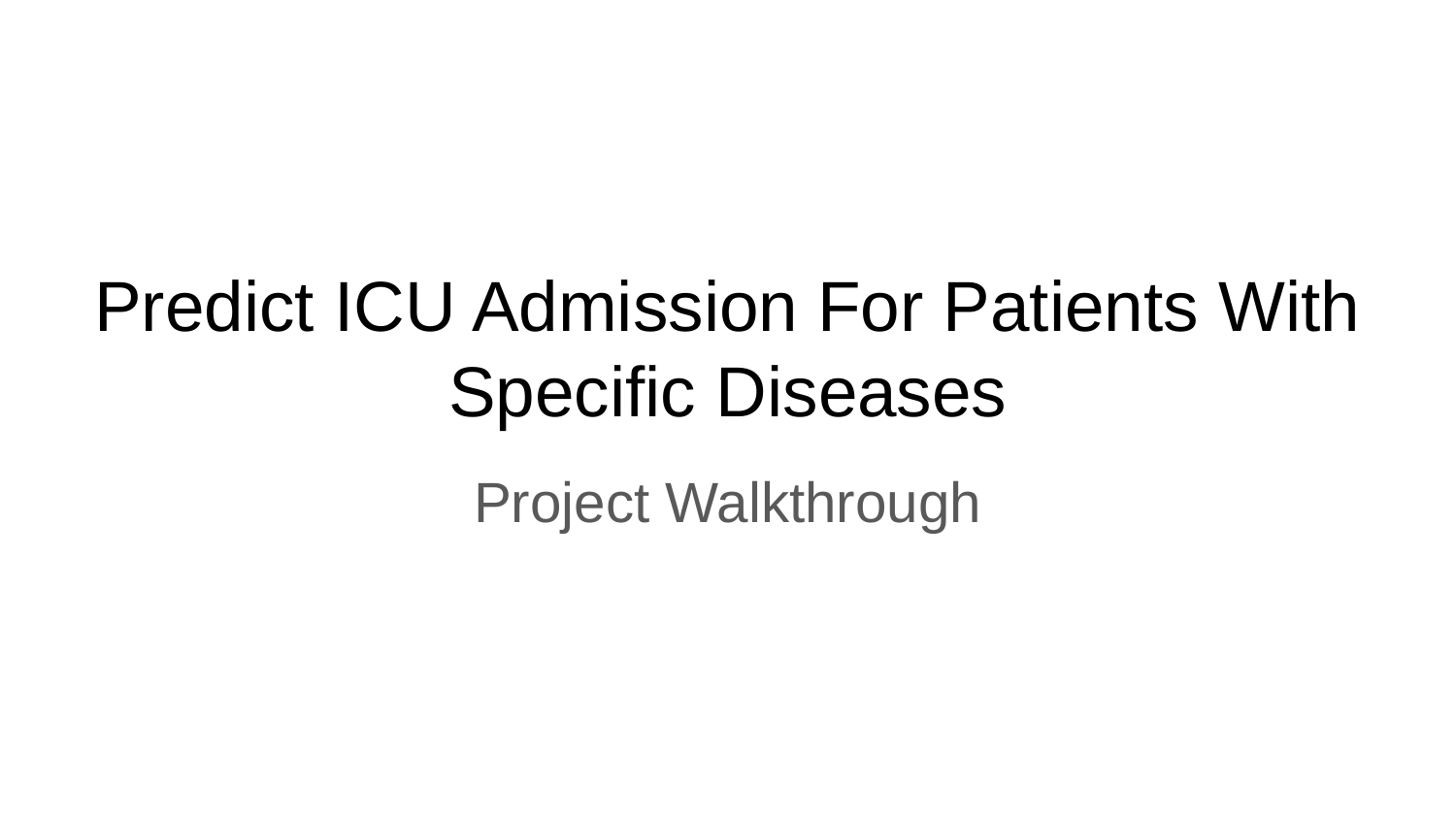

# Predict ICU Admission For Patients With Specific Diseases
Project Walkthrough